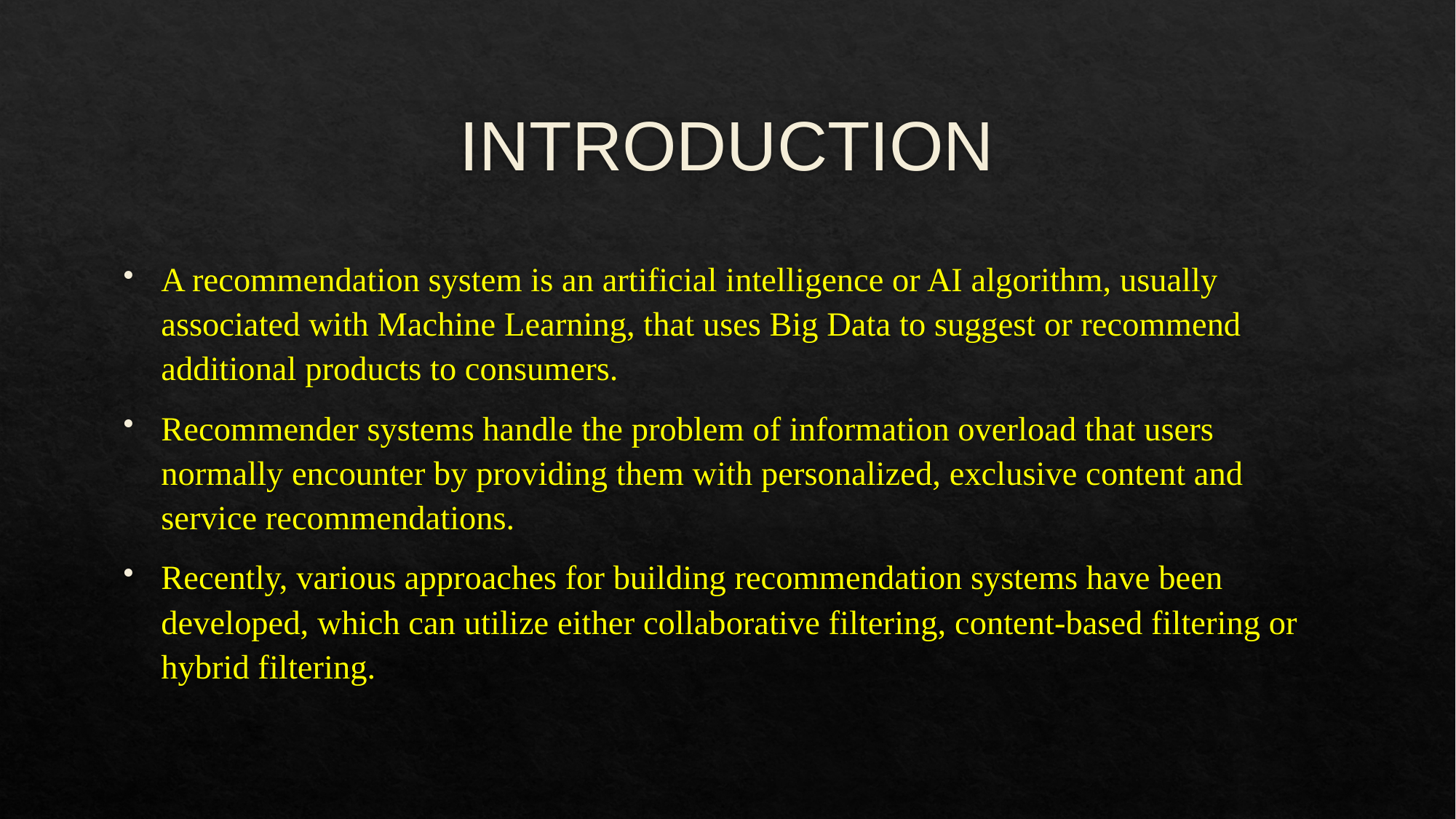

# INTRODUCTION
A recommendation system is an artificial intelligence or AI algorithm, usually associated with Machine Learning, that uses Big Data to suggest or recommend additional products to consumers.
Recommender systems handle the problem of information overload that users normally encounter by providing them with personalized, exclusive content and service recommendations.
Recently, various approaches for building recommendation systems have been developed, which can utilize either collaborative filtering, content-based filtering or hybrid filtering.